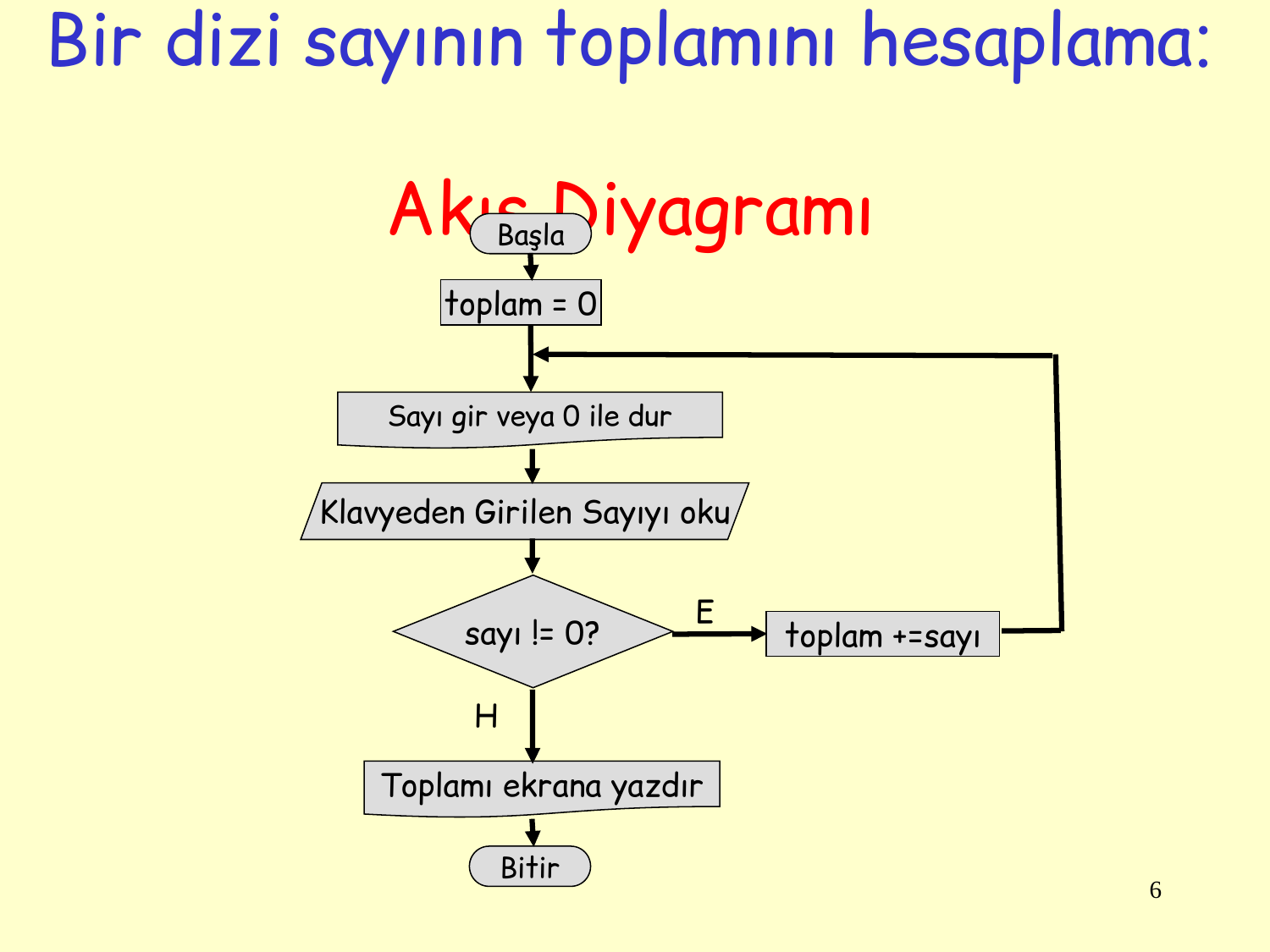

# Bir dizi sayının toplamını hesaplama: Akış Diyagramı
Başla

toplam = 0

Sayı gir veya 0 ile dur

Klavyeden Girilen Sayıyı oku

sayı != 0?
E
toplam +=sayı

H

Toplamı ekrana yazdır

Bitir
6